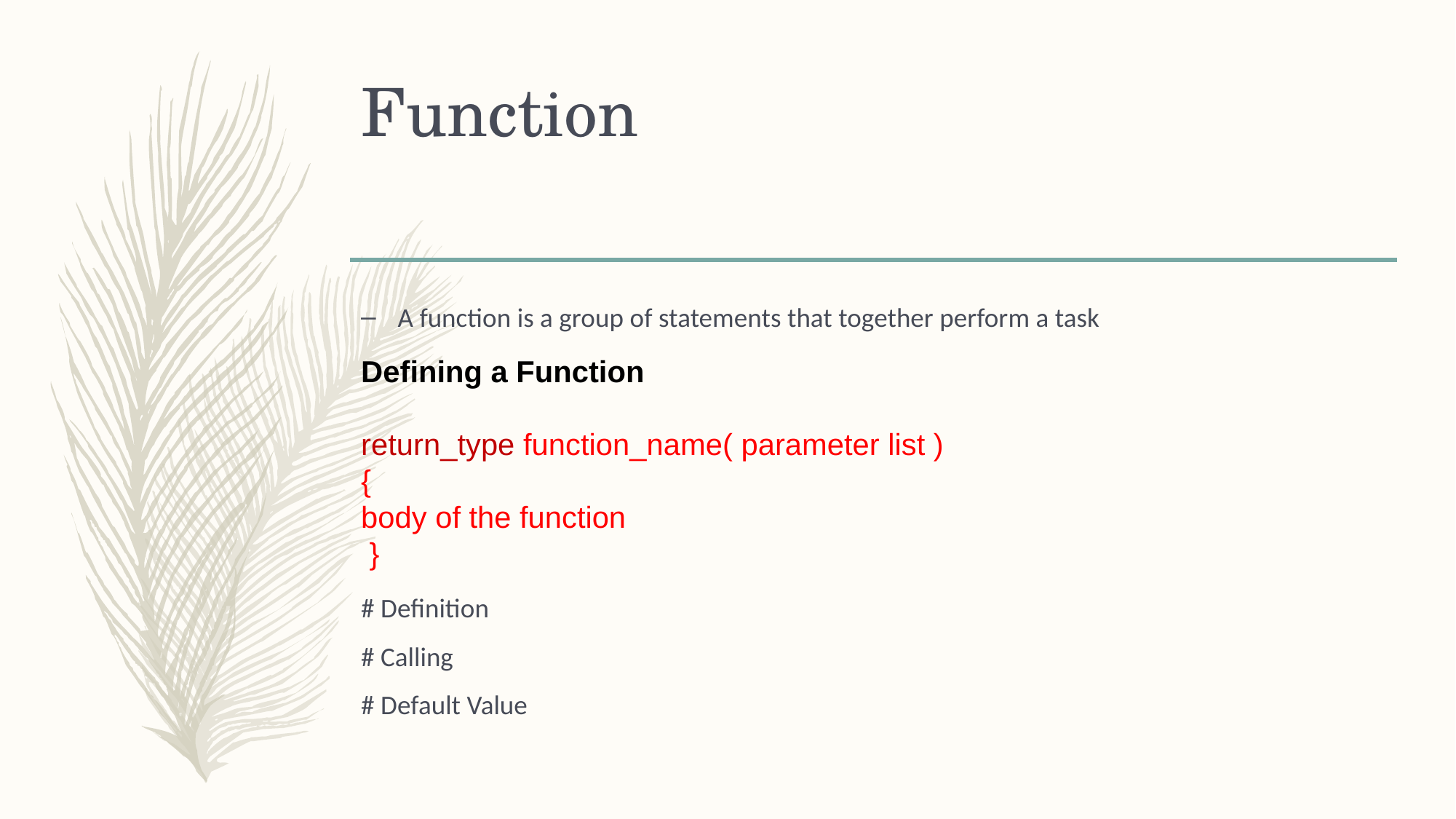

# Function
A function is a group of statements that together perform a task

# Definition
# Calling
# Default Value
Defining a Function

return_type function_name( parameter list )
{
body of the function
 }